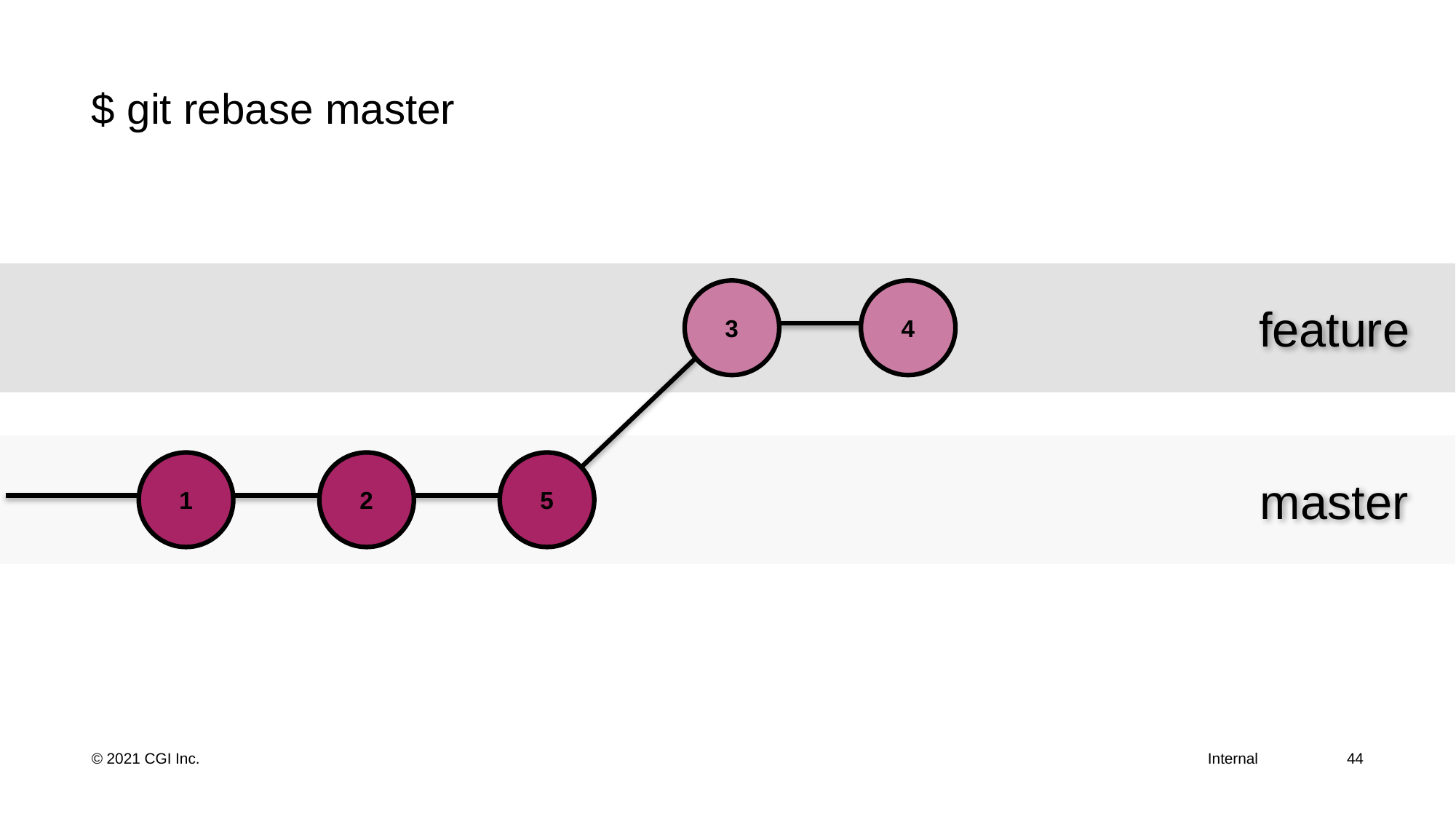

# $ git rebase master

feature
3
4

master
1
2
5
44